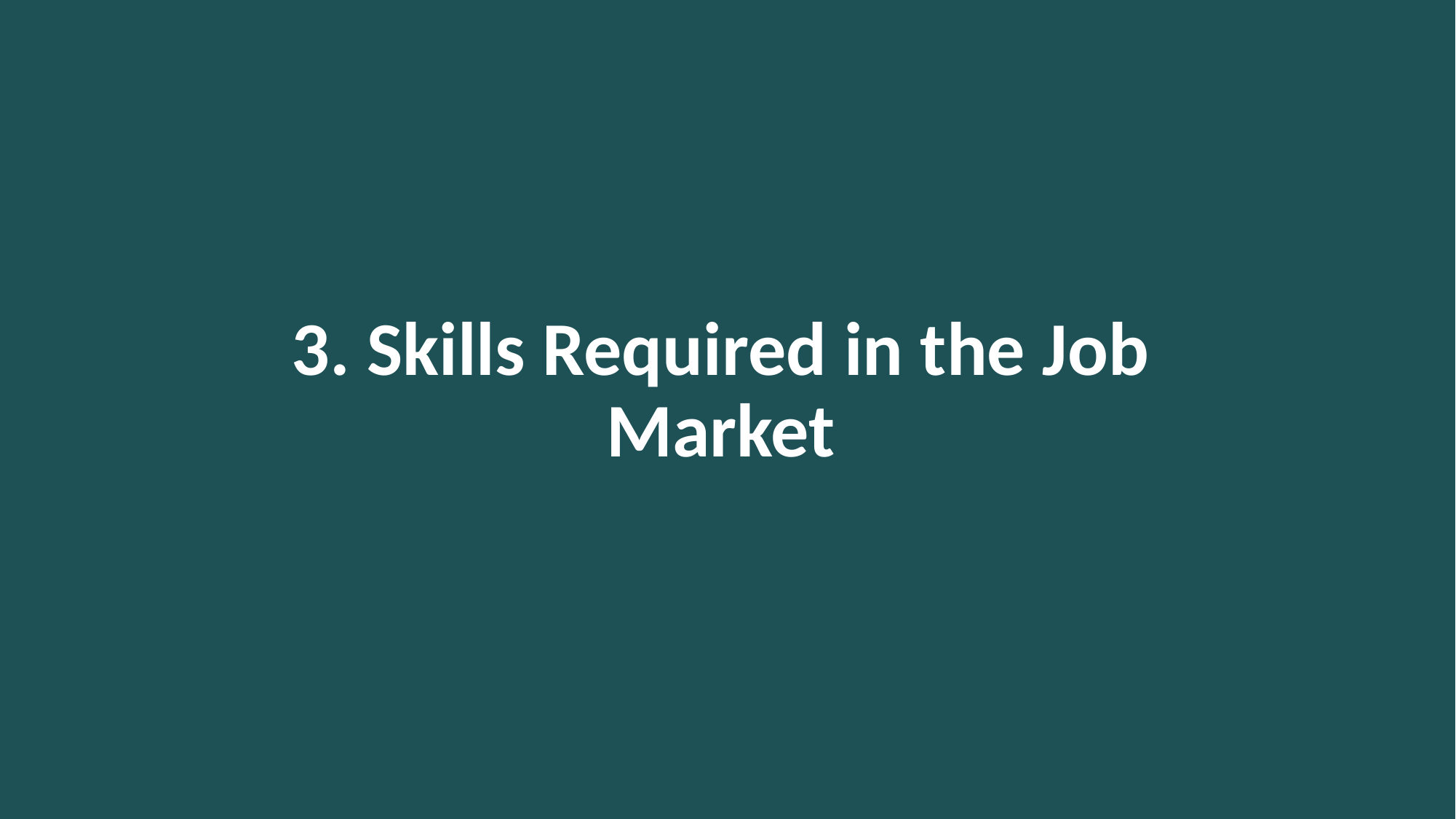

# 3. Skills Required in the Job Market